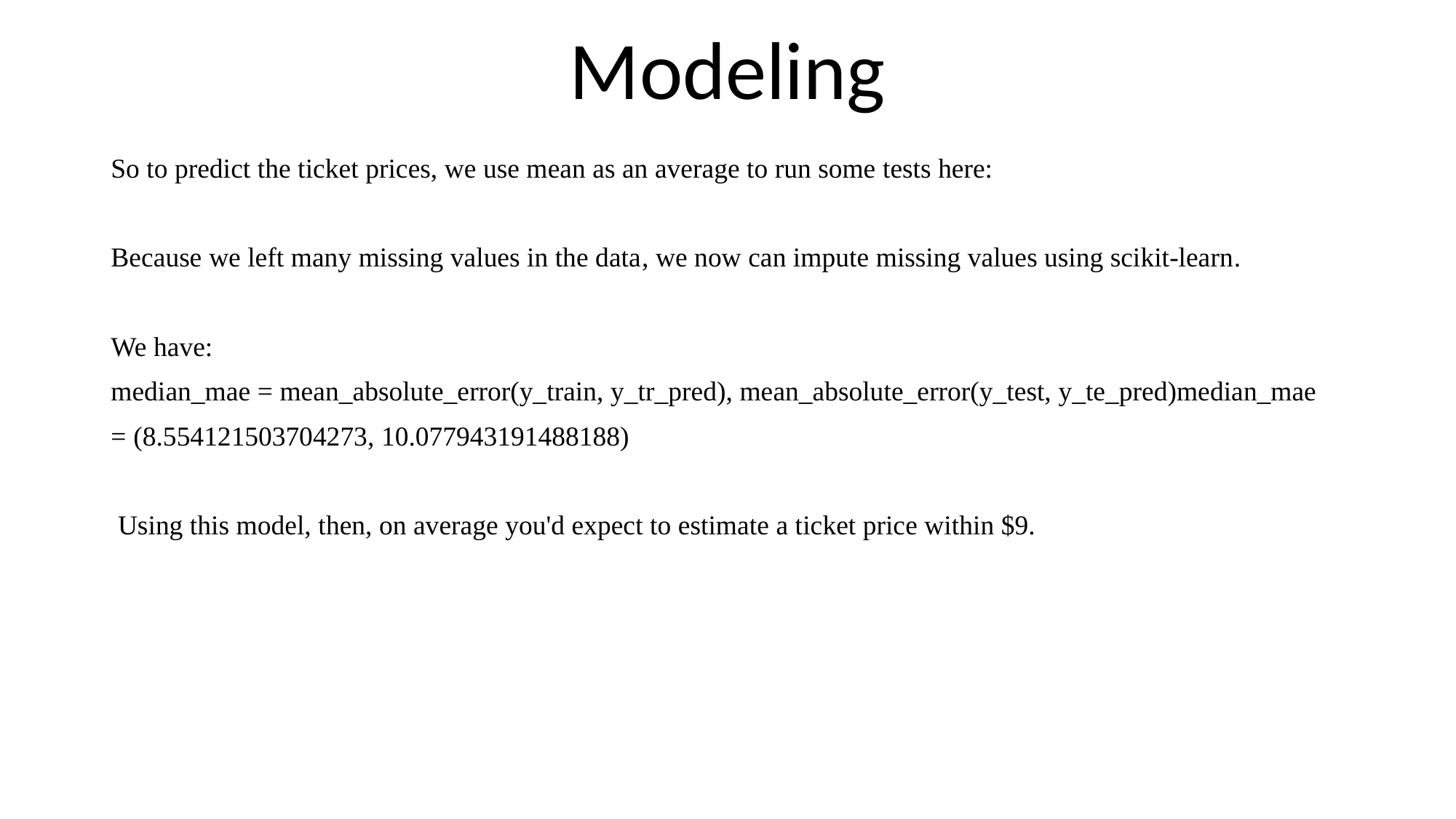

# Modeling
So to predict the ticket prices, we use mean as an average to run some tests here:

Because we left many missing values in the data, we now can impute missing values using scikit-learn.

We have:
median_mae = mean_absolute_error(y_train, y_tr_pred), mean_absolute_error(y_test, y_te_pred)median_mae
= (8.554121503704273, 10.077943191488188)

 Using this model, then, on average you'd expect to estimate a ticket price within $9.